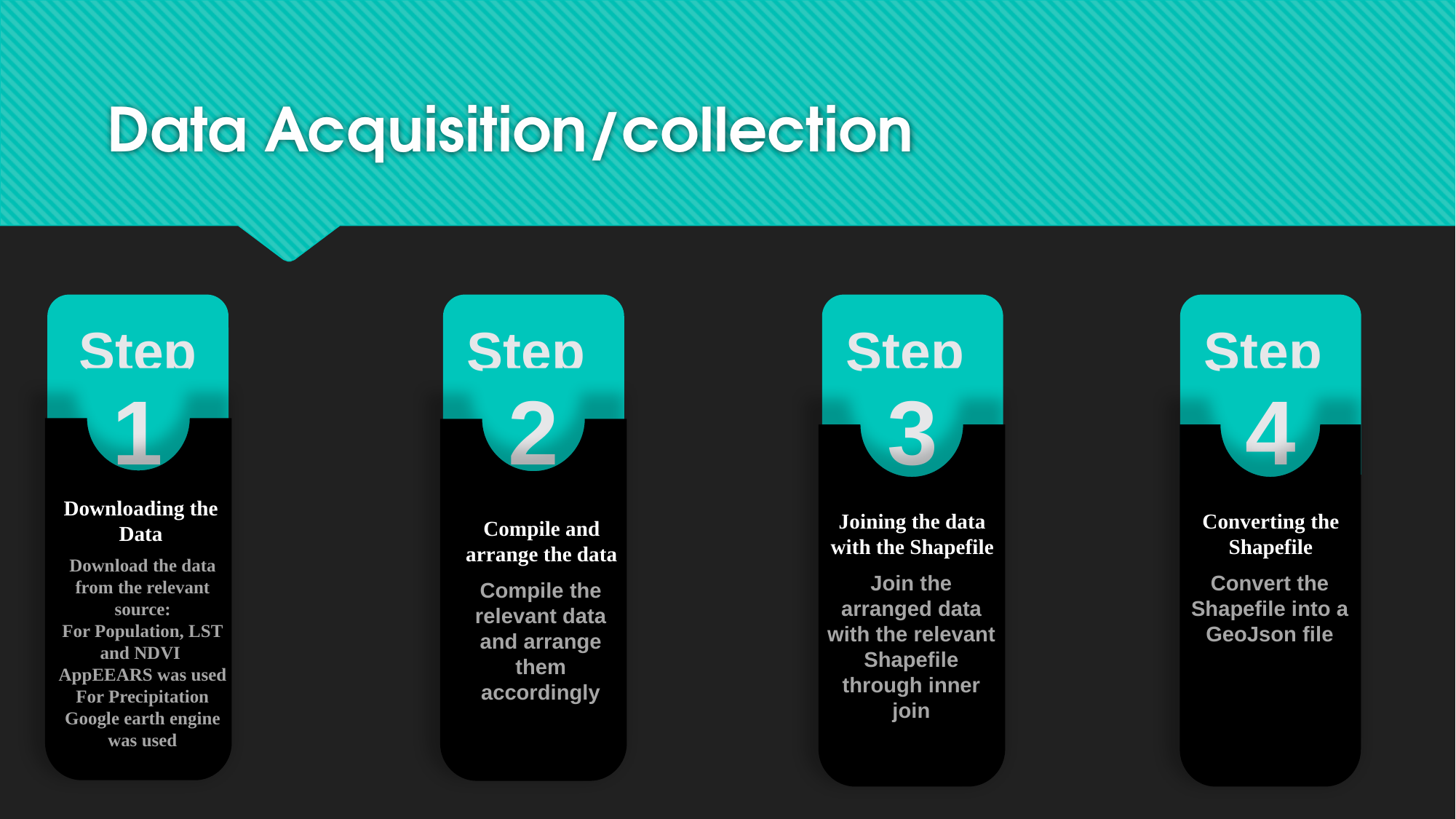

# Data Acquisition/collection

Step
1

Step
2

Step
3

Step
4

Downloading the Data
Download the data from the relevant source:
For Population, LST and NDVI
AppEEARS was used
For Precipitation Google earth engine was used
Joining the data with the Shapefile
Join the arranged data with the relevant Shapefile through inner join
Converting the Shapefile
Convert the Shapefile into a GeoJson file
Compile and arrange the data
Compile the relevant data and arrange them accordingly